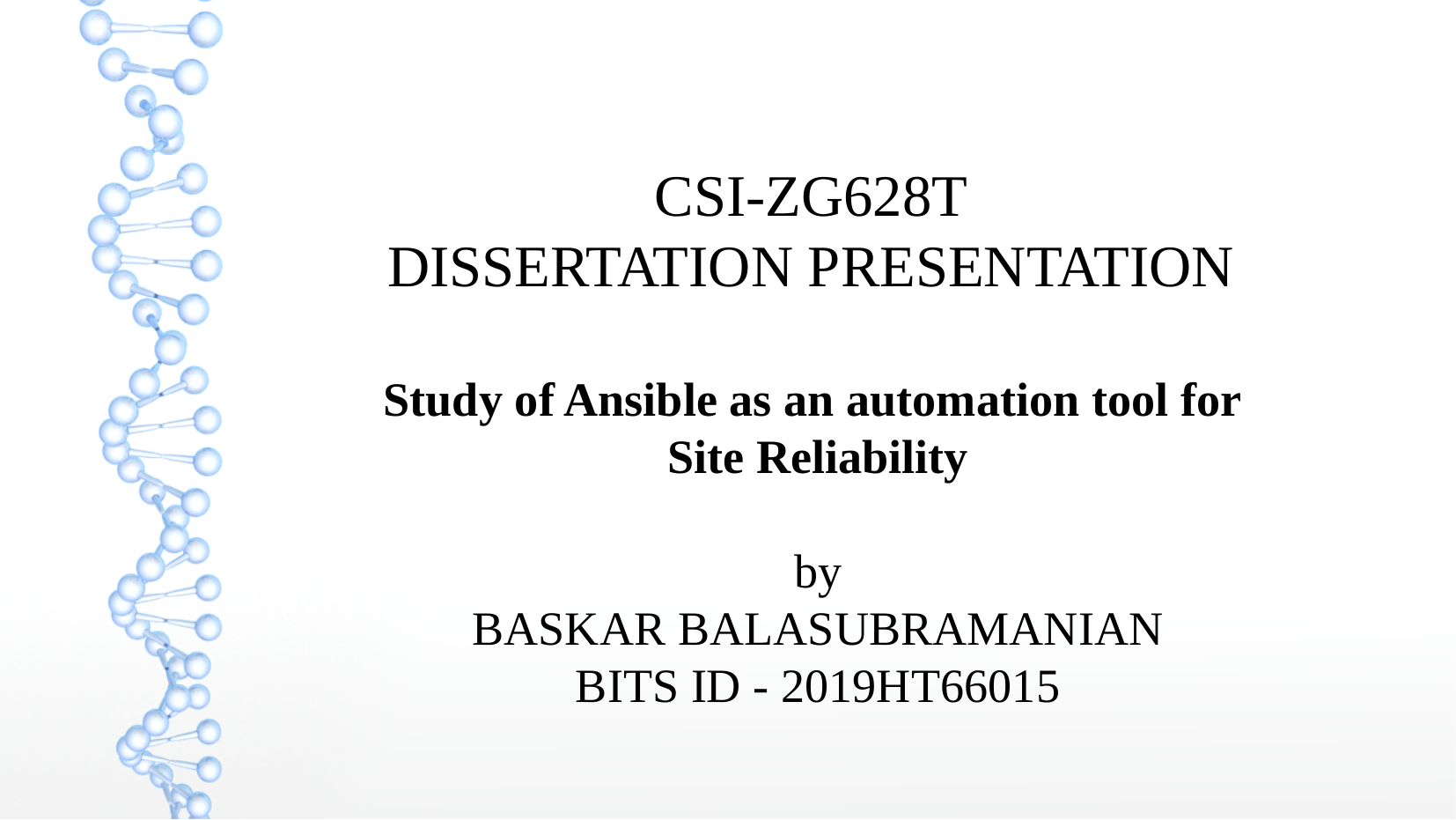

CSI-ZG628T
DISSERTATION PRESENTATION

Study of Ansible as an automation tool for
Site Reliability

by
BASKAR BALASUBRAMANIAN
BITS ID - 2019HT66015